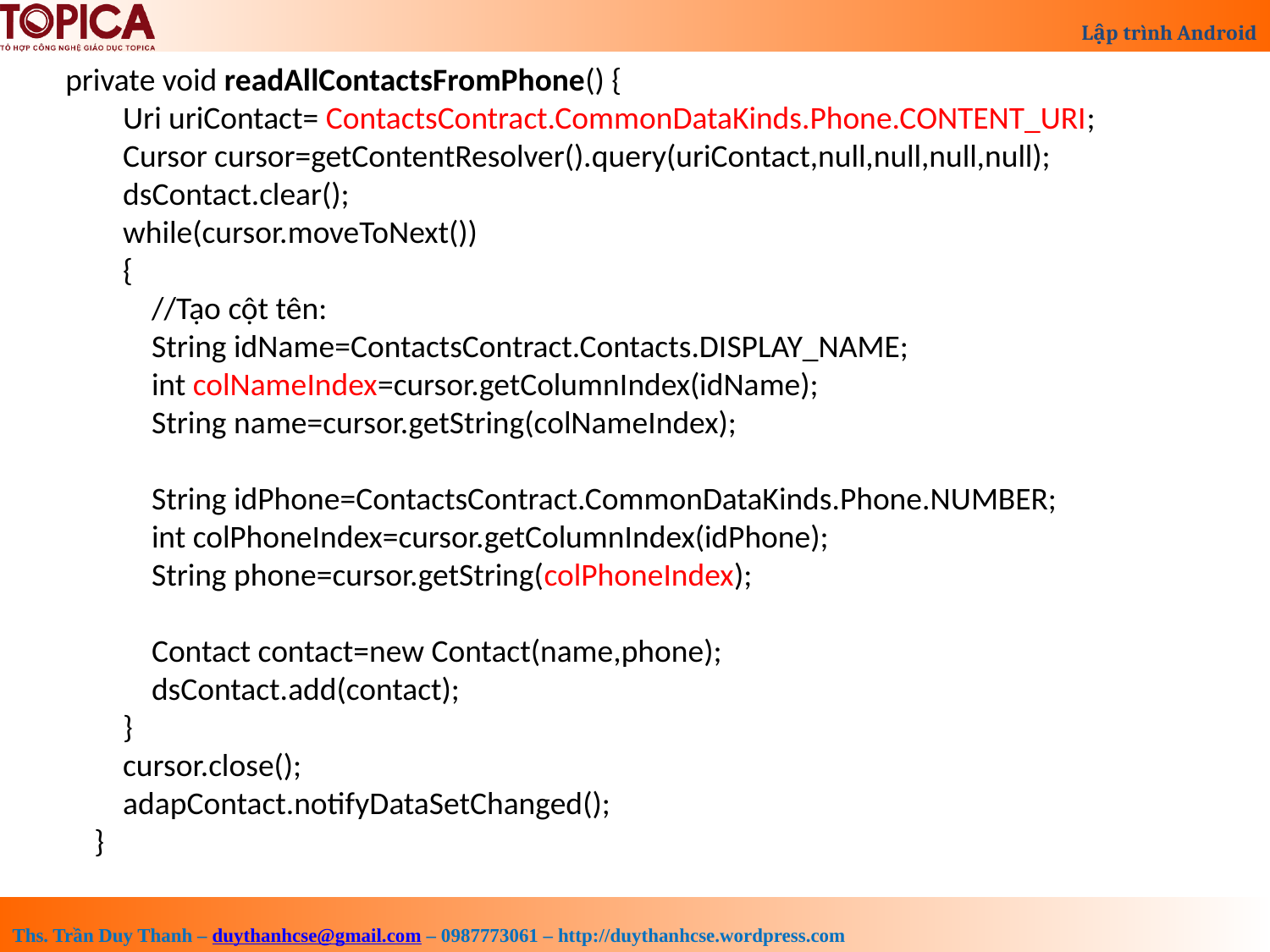

private void readAllContactsFromPhone() {
        Uri uriContact= ContactsContract.CommonDataKinds.Phone.CONTENT_URI;
        Cursor cursor=getContentResolver().query(uriContact,null,null,null,null);
        dsContact.clear();
        while(cursor.moveToNext())
        {
            //Tạo cột tên:
            String idName=ContactsContract.Contacts.DISPLAY_NAME;
            int colNameIndex=cursor.getColumnIndex(idName);
            String name=cursor.getString(colNameIndex);

            String idPhone=ContactsContract.CommonDataKinds.Phone.NUMBER;
            int colPhoneIndex=cursor.getColumnIndex(idPhone);
            String phone=cursor.getString(colPhoneIndex);

            Contact contact=new Contact(name,phone);
            dsContact.add(contact);
        }
        cursor.close();
        adapContact.notifyDataSetChanged();
    }